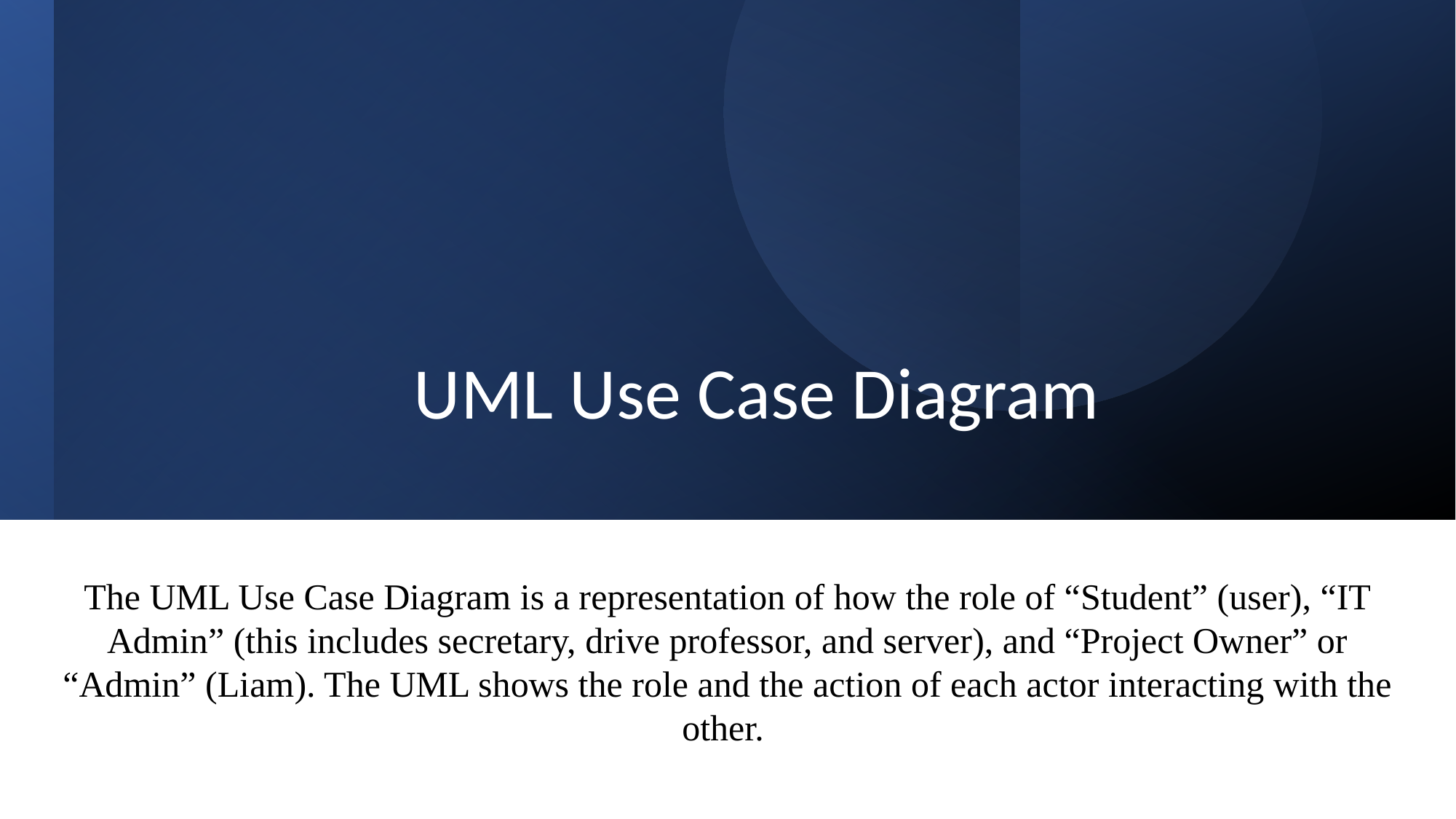

# UML Use Case Diagram
The UML Use Case Diagram is a representation of how the role of “Student” (user), “IT Admin” (this includes secretary, drive professor, and server), and “Project Owner” or “Admin” (Liam). The UML shows the role and the action of each actor interacting with the other.